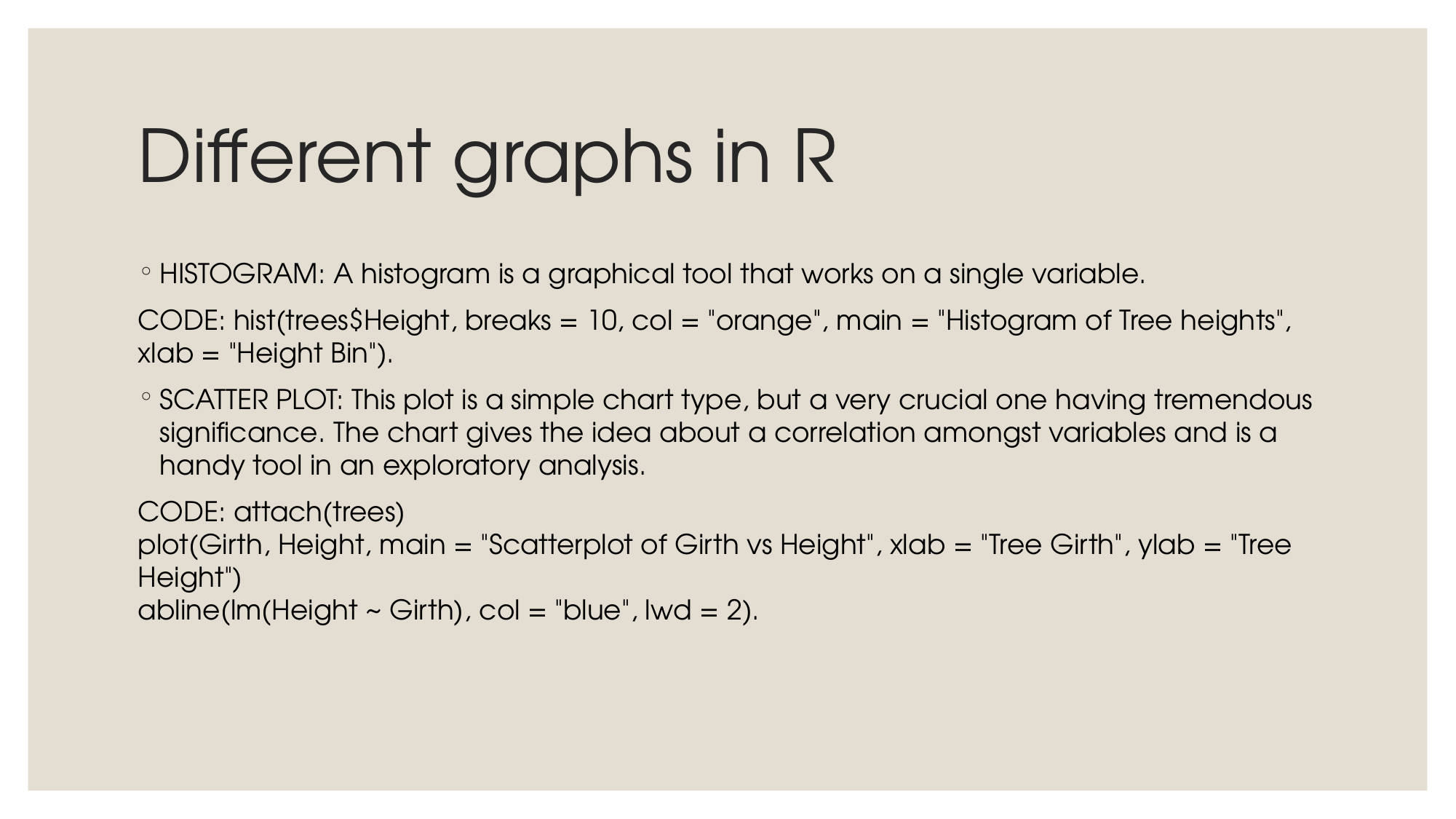

# Different graphs in R
HISTOGRAM: A histogram is a graphical tool that works on a single variable.
CODE: hist(trees$Height, breaks = 10, col = "orange", main = "Histogram of Tree heights", xlab = "Height Bin").
SCATTER PLOT: This plot is a simple chart type, but a very crucial one having tremendous significance. The chart gives the idea about a correlation amongst variables and is a handy tool in an exploratory analysis.
CODE: attach(trees)
plot(Girth, Height, main = "Scatterplot of Girth vs Height", xlab = "Tree Girth", ylab = "Tree Height")
abline(lm(Height ~ Girth), col = "blue", lwd = 2).